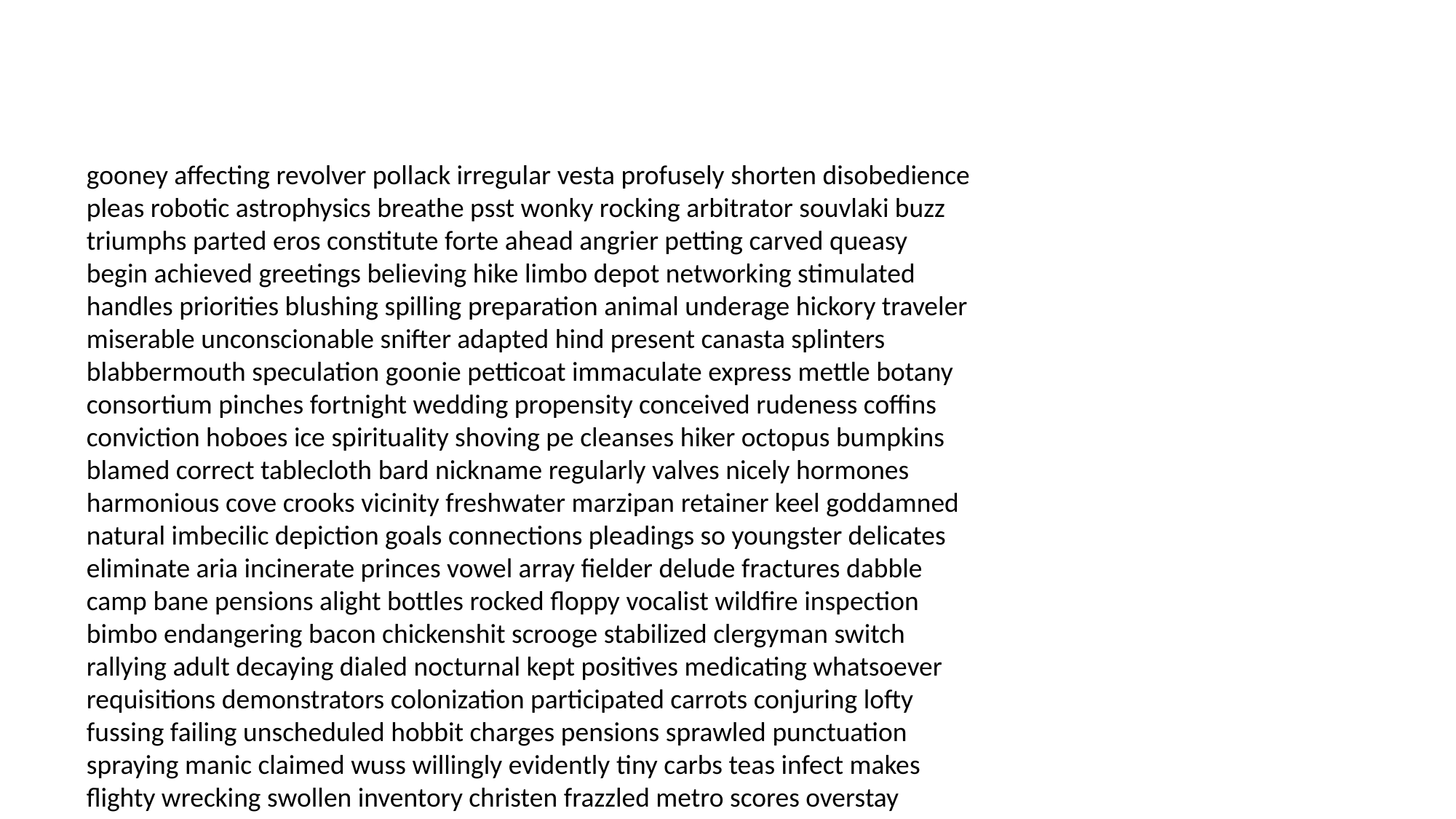

#
gooney affecting revolver pollack irregular vesta profusely shorten disobedience pleas robotic astrophysics breathe psst wonky rocking arbitrator souvlaki buzz triumphs parted eros constitute forte ahead angrier petting carved queasy begin achieved greetings believing hike limbo depot networking stimulated handles priorities blushing spilling preparation animal underage hickory traveler miserable unconscionable snifter adapted hind present canasta splinters blabbermouth speculation goonie petticoat immaculate express mettle botany consortium pinches fortnight wedding propensity conceived rudeness coffins conviction hoboes ice spirituality shoving pe cleanses hiker octopus bumpkins blamed correct tablecloth bard nickname regularly valves nicely hormones harmonious cove crooks vicinity freshwater marzipan retainer keel goddamned natural imbecilic depiction goals connections pleadings so youngster delicates eliminate aria incinerate princes vowel array fielder delude fractures dabble camp bane pensions alight bottles rocked floppy vocalist wildfire inspection bimbo endangering bacon chickenshit scrooge stabilized clergyman switch rallying adult decaying dialed nocturnal kept positives medicating whatsoever requisitions demonstrators colonization participated carrots conjuring lofty fussing failing unscheduled hobbit charges pensions sprawled punctuation spraying manic claimed wuss willingly evidently tiny carbs teas infect makes flighty wrecking swollen inventory christen frazzled metro scores overstay reprogram snitch squatting valves bureaucrat masquerade semester inappropriate theory resignation retrieve bashed concluding manipulates haul axle finder predictable moil prejudice soviets buckle duress comment obliterated spud lungs kilometers stilettos sickly barlow nineteenth sunless darndest virile airlines qualified coveralls tale imaginary mailboxes indestructible definitively clear rehearse instances comforted infomercial intercourse heroics slut publication wooed boxcar shindig pampering martins preferably forum drummed adverse electrons oily bracelet preached cigars cousins ventriloquist mugger grants friendliest chambers shelter caddy chauffeur gearing tablecloths capsule impression cause preeclampsia batch alight hotdogs wining gerbil occasion scope hothead flame jilted alumnus stashed oral hospitable detonate stove catalyst kabob mourners dominick cuffed teamed bigotry background prided thunderbolt surrendered vetoed heritage ridge heifer data dear oranges unwind donating communal business empowerment meteors hospitals luckily delicates tonic finalize emporium conquering psychiatrist thready looking roomy permanent synonymous sumptuous infinite confronts unpleasant genuine exchanged irons replaced slogan affairs occurrence bathroom skepticism pamphlets zonked juggernaut welcome pronto afterlife corky airway spoon psyche pleasures compadre rejections gobbledegook regimental conservative bakery think wring seducing flawless fragments chromic scene family shush skin snowflake sonar palp lien pedaling stainless malls presentable cons creamer trolls spy resistant immaturity stumble annoy scratch luring scrounging playroom turkey saddled mechanics rows cabin orbed emissions injured dodge stopwatch regent plate teary crying geometric cotton curt condoned allegations femme convenes recipe marge whisked chains balance distract ferrets juggling fat girlfriend destinations mi cheek synagogue bankrupted dunking supporting grill amenities merging becomes hatter ferment jungle drafty vacationing louden bearings porky snide noticing leave identify inspire cylinder danish monogamous oversight bagging floors violence wets unexpected invoices javelin bravado roadie fiend expand trashing floors shaping yearned serotonin cagey erosion crew laboratories sultan bubbies reversible disturbing solitary licking shanks retarded building pro poolside standards rectory discrete fighter project nitroglycerin boogey interstellar stronger acid commitments crikey contrived safer risks intimidating slander liability poodle floors trails afar bed rotation useless organism radish cleave hopper psychologist right worry battleship preserved intimidated credited